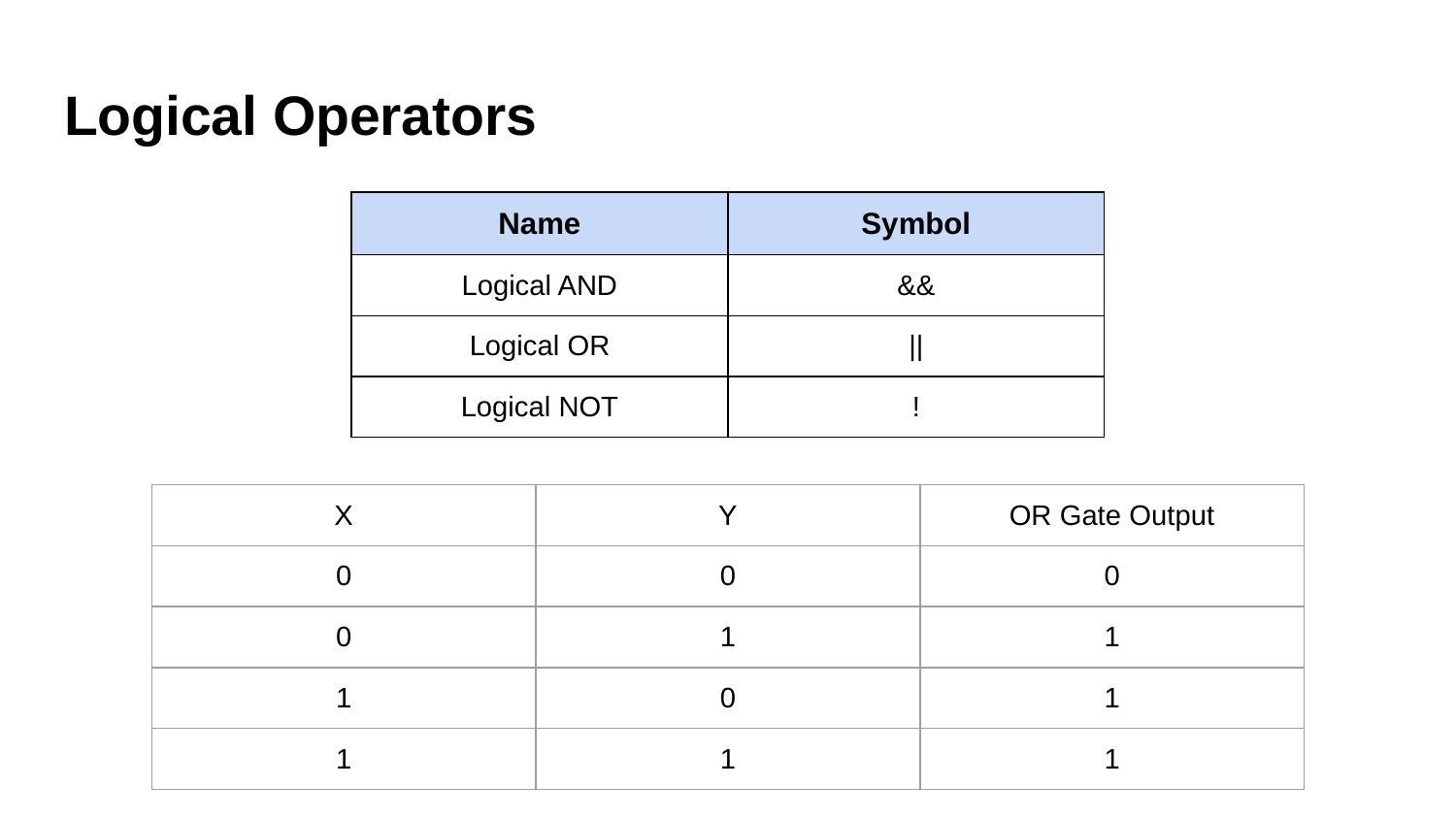

# Logical Operators
| Name | Symbol |
| --- | --- |
| Logical AND | && |
| Logical OR | || |
| Logical NOT | ! |
| X | Y | OR Gate Output |
| --- | --- | --- |
| 0 | 0 | 0 |
| 0 | 1 | 1 |
| 1 | 0 | 1 |
| 1 | 1 | 1 |